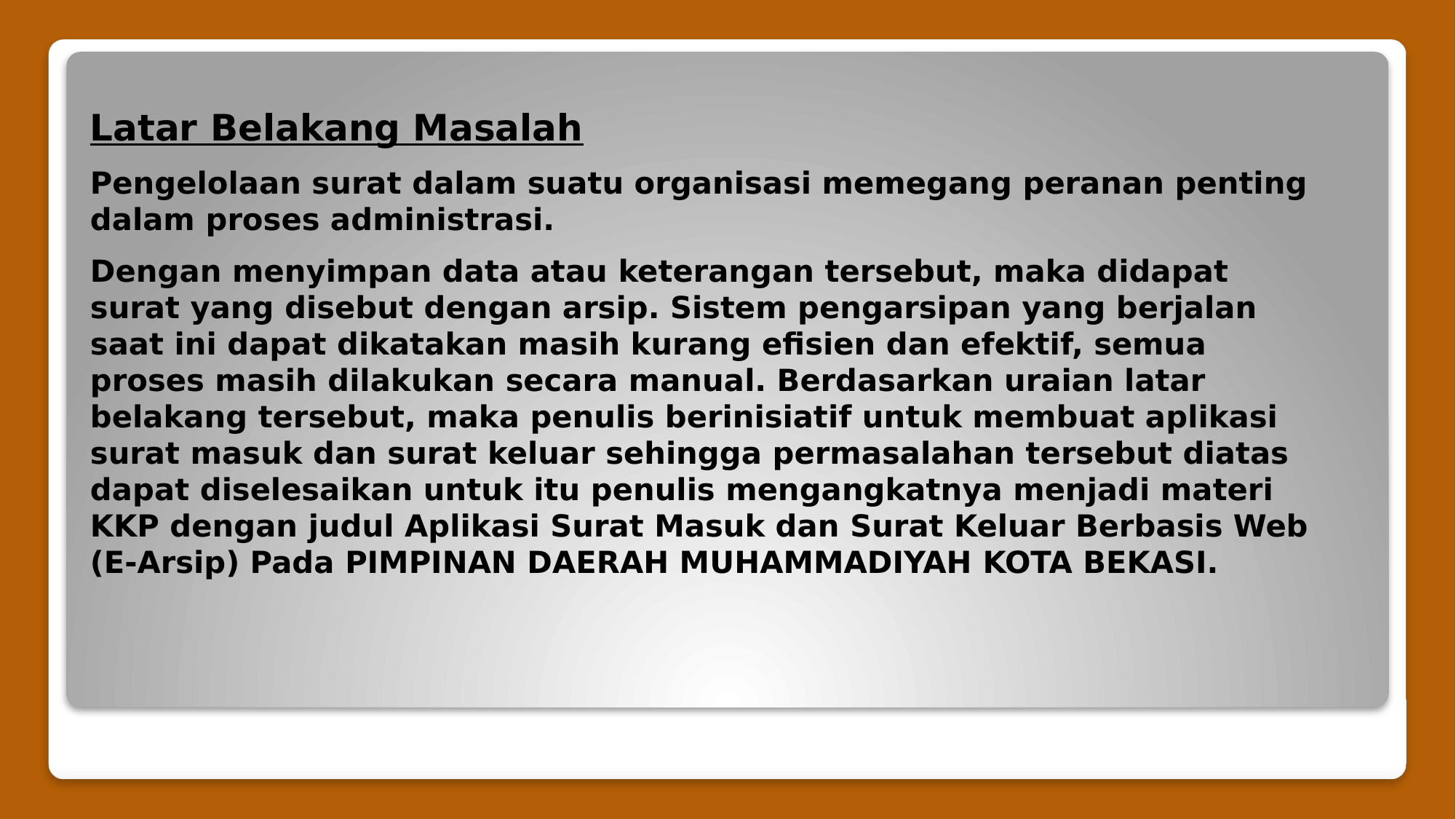

Latar Belakang Masalah
Pengelolaan surat dalam suatu organisasi memegang peranan penting dalam proses administrasi.
Dengan menyimpan data atau keterangan tersebut, maka didapat surat yang disebut dengan arsip. Sistem pengarsipan yang berjalan saat ini dapat dikatakan masih kurang efisien dan efektif, semua proses masih dilakukan secara manual. Berdasarkan uraian latar belakang tersebut, maka penulis berinisiatif untuk membuat aplikasi surat masuk dan surat keluar sehingga permasalahan tersebut diatas dapat diselesaikan untuk itu penulis mengangkatnya menjadi materi KKP dengan judul Aplikasi Surat Masuk dan Surat Keluar Berbasis Web (E-Arsip) Pada PIMPINAN DAERAH MUHAMMADIYAH KOTA BEKASI.